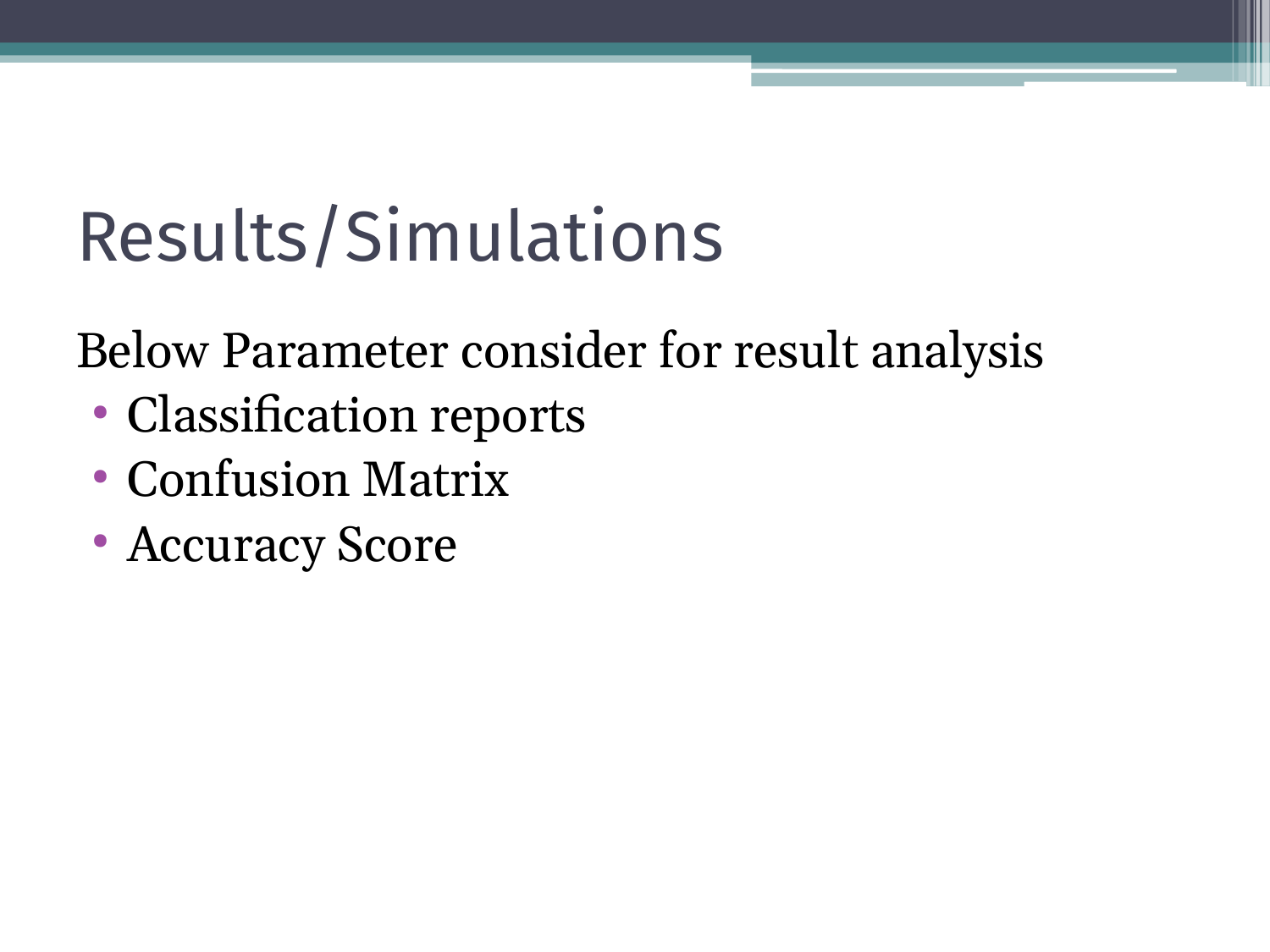

# Results/Simulations
Below Parameter consider for result analysis
Classification reports
Confusion Matrix
Accuracy Score